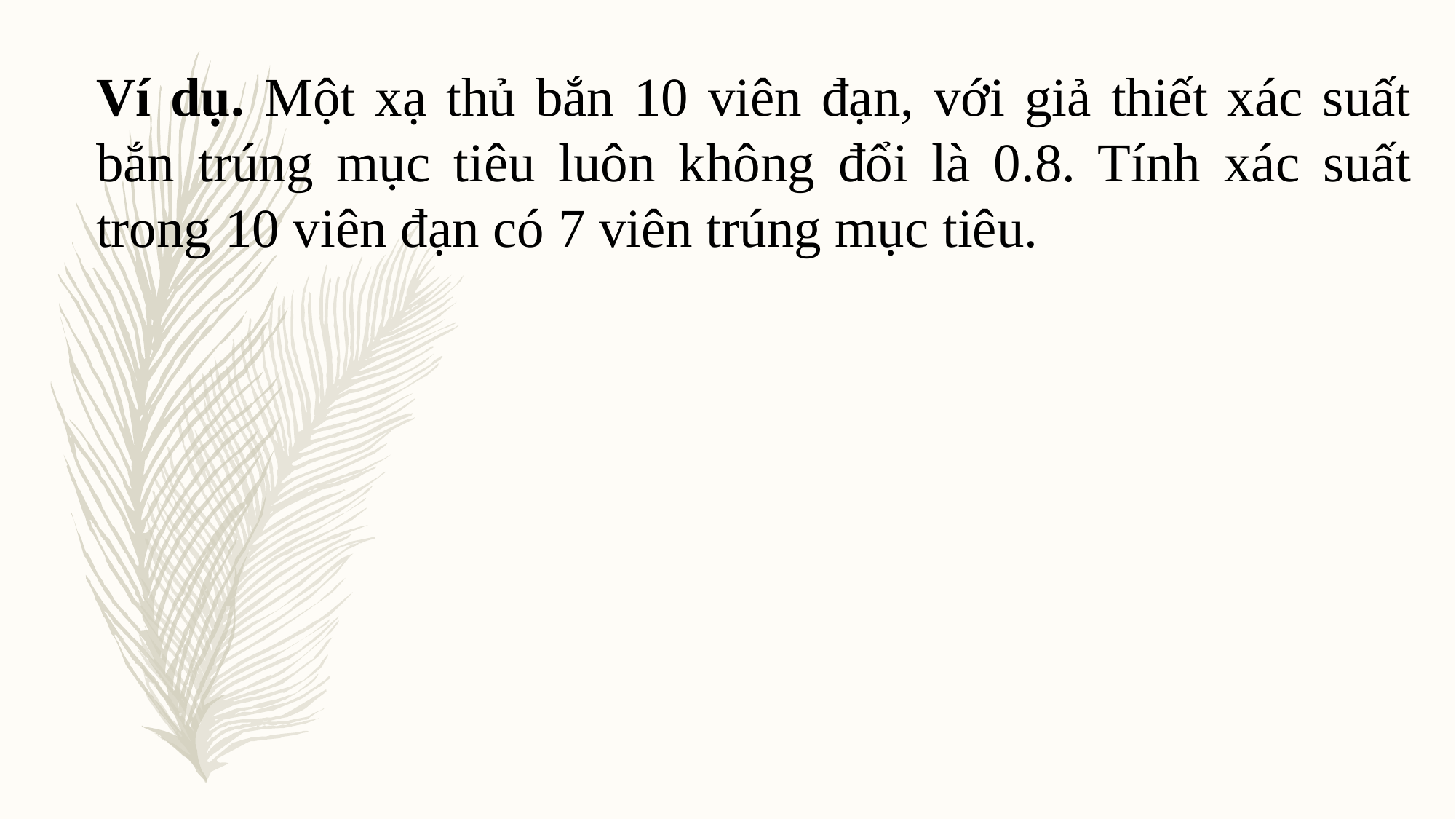

Ví dụ. Một xạ thủ bắn 10 viên đạn, với giả thiết xác suất bắn trúng mục tiêu luôn không đổi là 0.8. Tính xác suất trong 10 viên đạn có 7 viên trúng mục tiêu.